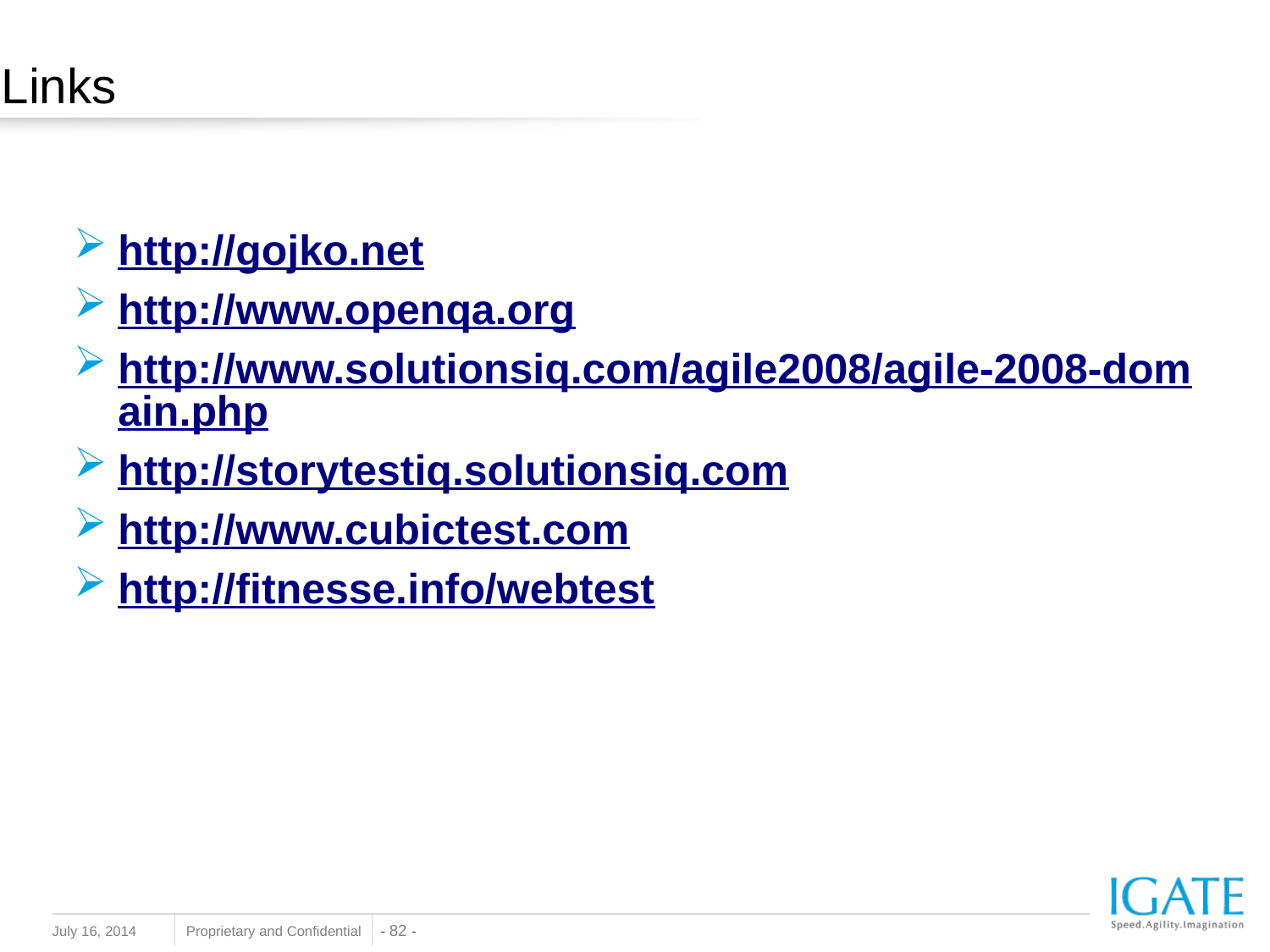

# Links
http://gojko.net
http://www.openqa.org
http://www.solutionsiq.com/agile2008/agile-2008-domain.php
http://storytestiq.solutionsiq.com
http://www.cubictest.com
http://fitnesse.info/webtest